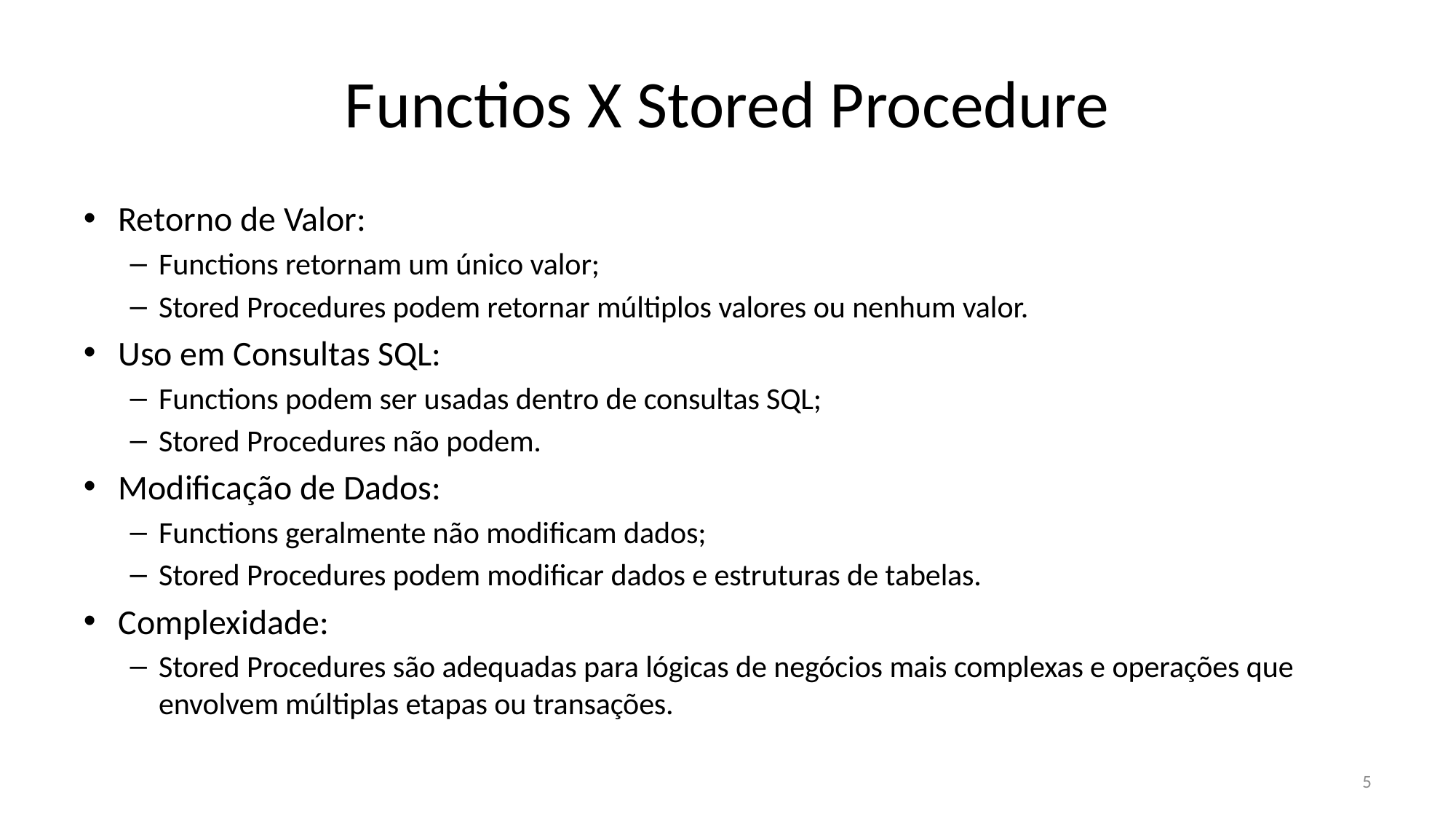

# Functios X Stored Procedure
Retorno de Valor:
Functions retornam um único valor;
Stored Procedures podem retornar múltiplos valores ou nenhum valor.
Uso em Consultas SQL:
Functions podem ser usadas dentro de consultas SQL;
Stored Procedures não podem.
Modificação de Dados:
Functions geralmente não modificam dados;
Stored Procedures podem modificar dados e estruturas de tabelas.
Complexidade:
Stored Procedures são adequadas para lógicas de negócios mais complexas e operações que envolvem múltiplas etapas ou transações.
5